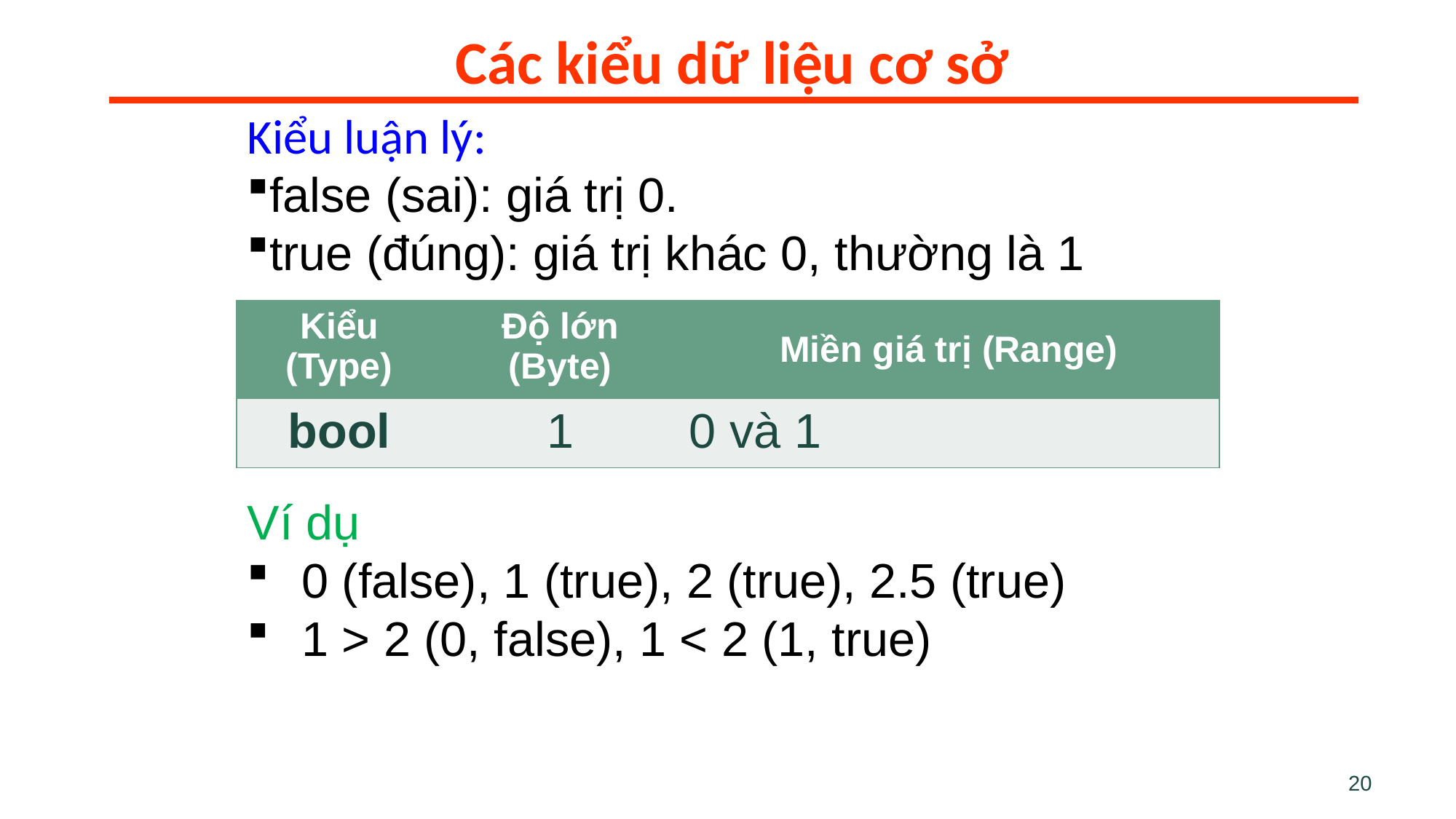

Các kiểu dữ liệu cơ sở
Kiểu luận lý:
false (sai): giá trị 0.
true (đúng): giá trị khác 0, thường là 1
| Kiểu (Type) | Độ lớn (Byte) | Miền giá trị (Range) |
| --- | --- | --- |
| bool | 1 | 0 và 1 |
Ví dụ
0 (false), 1 (true), 2 (true), 2.5 (true)
1 > 2 (0, false), 1 < 2 (1, true)
20